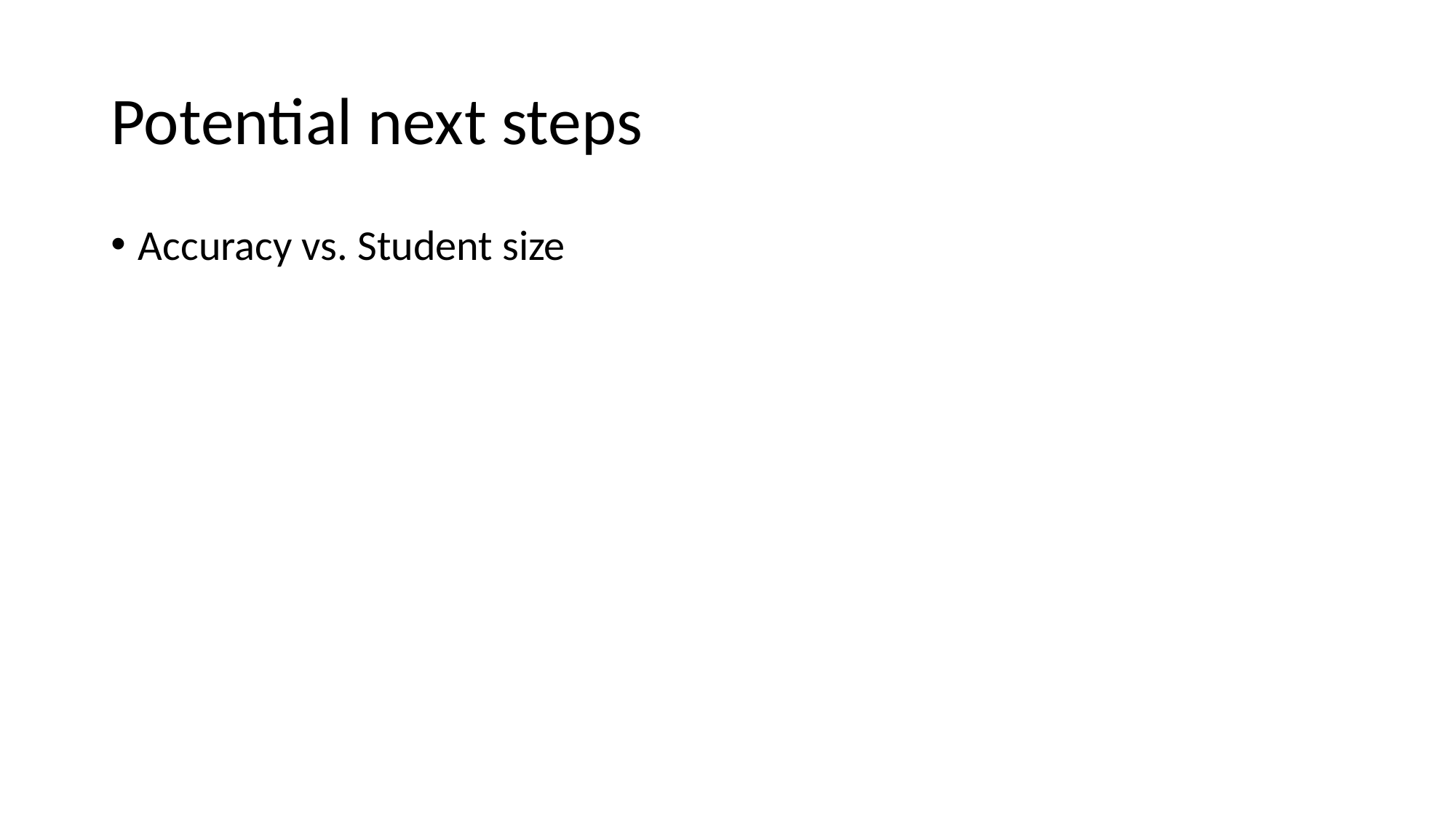

# Potential next steps
Accuracy vs. Student size